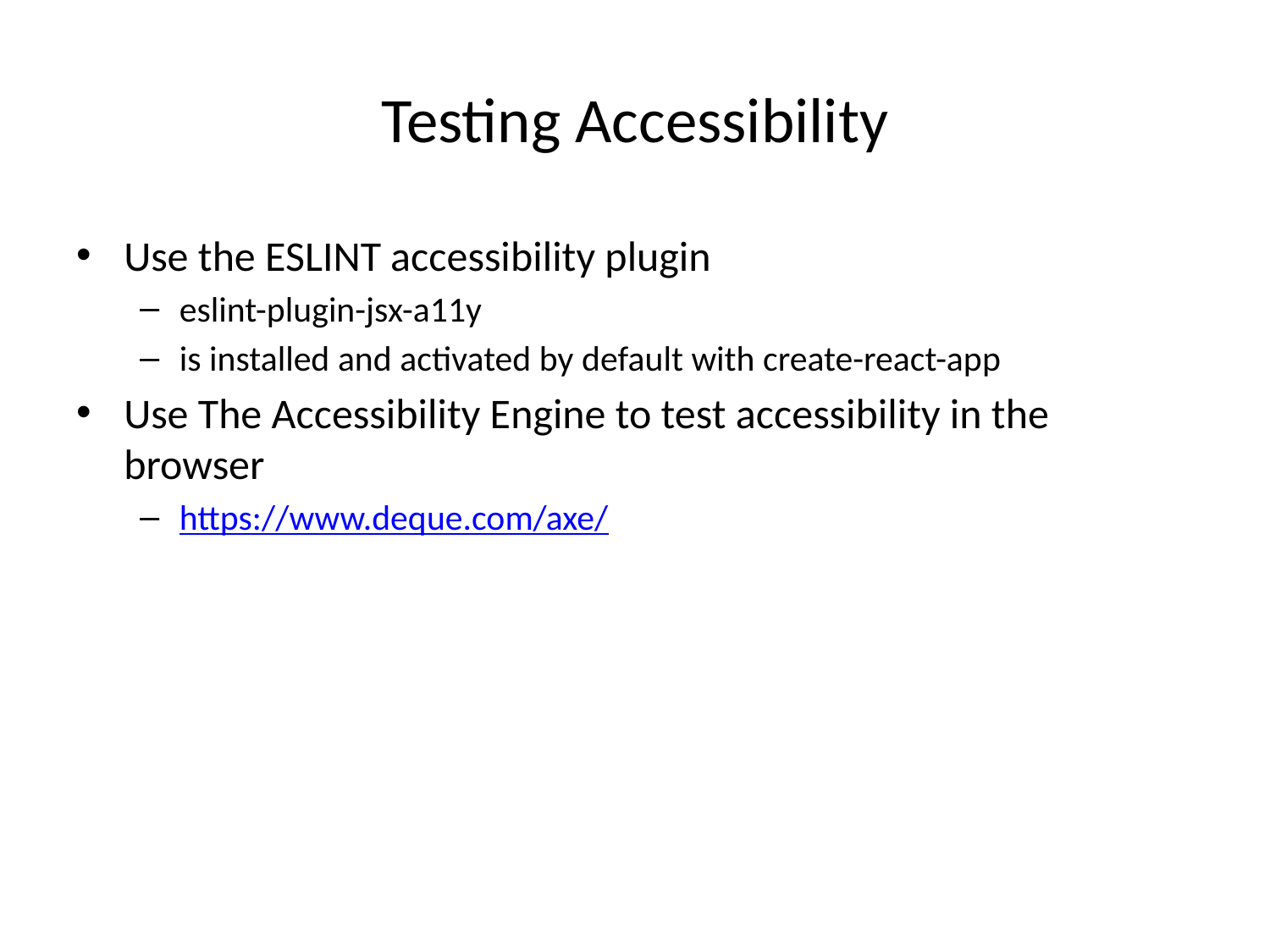

# Testing Accessibility
Use the ESLINT accessibility plugin
eslint-plugin-jsx-a11y
is installed and activated by default with create-react-app
Use The Accessibility Engine to test accessibility in the browser
https://www.deque.com/axe/